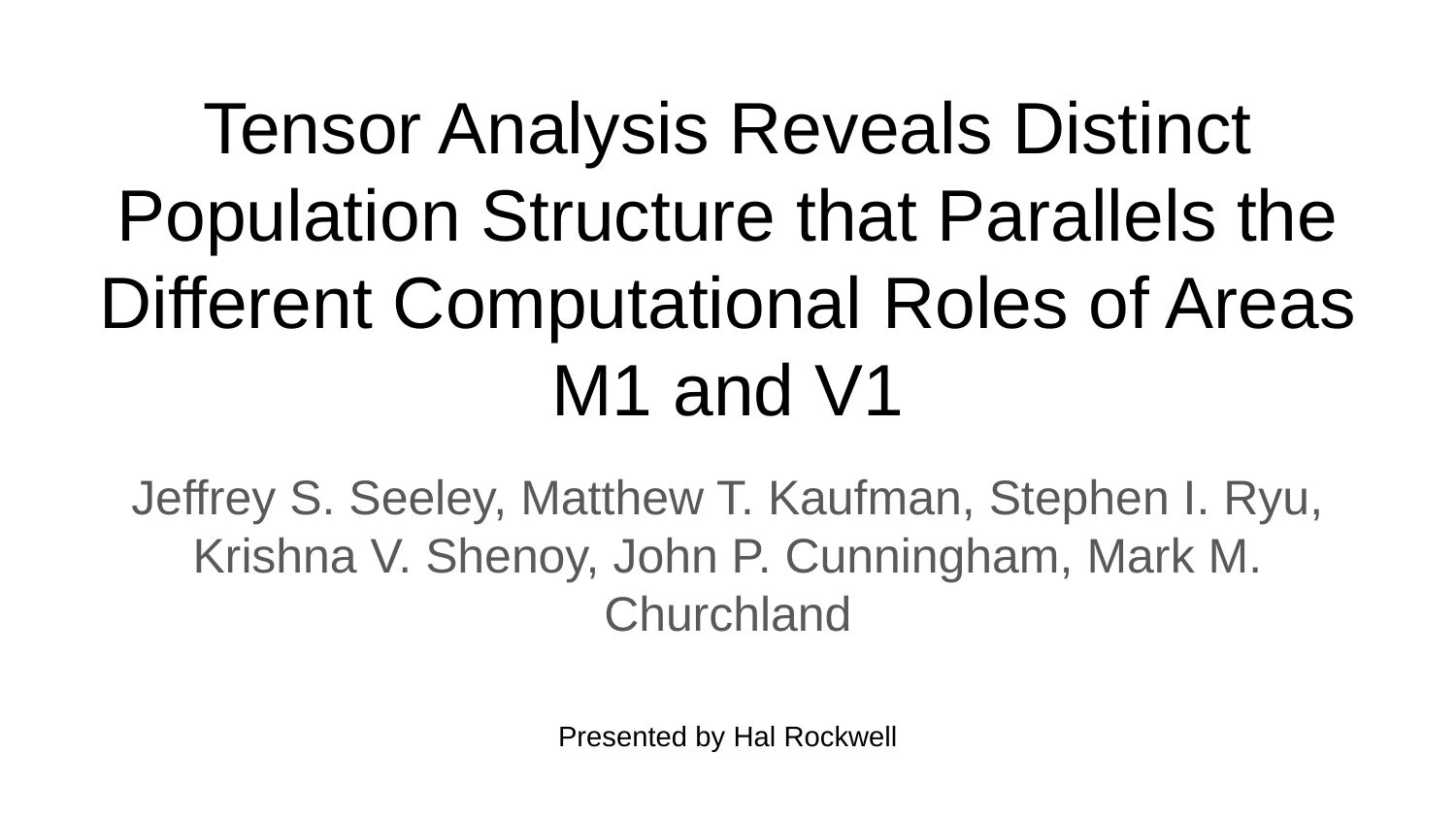

# Tensor Analysis Reveals Distinct Population Structure that Parallels the Different Computational Roles of Areas M1 and V1
Jeffrey S. Seeley, Matthew T. Kaufman, Stephen I. Ryu, Krishna V. Shenoy, John P. Cunningham, Mark M. Churchland
Presented by Hal Rockwell